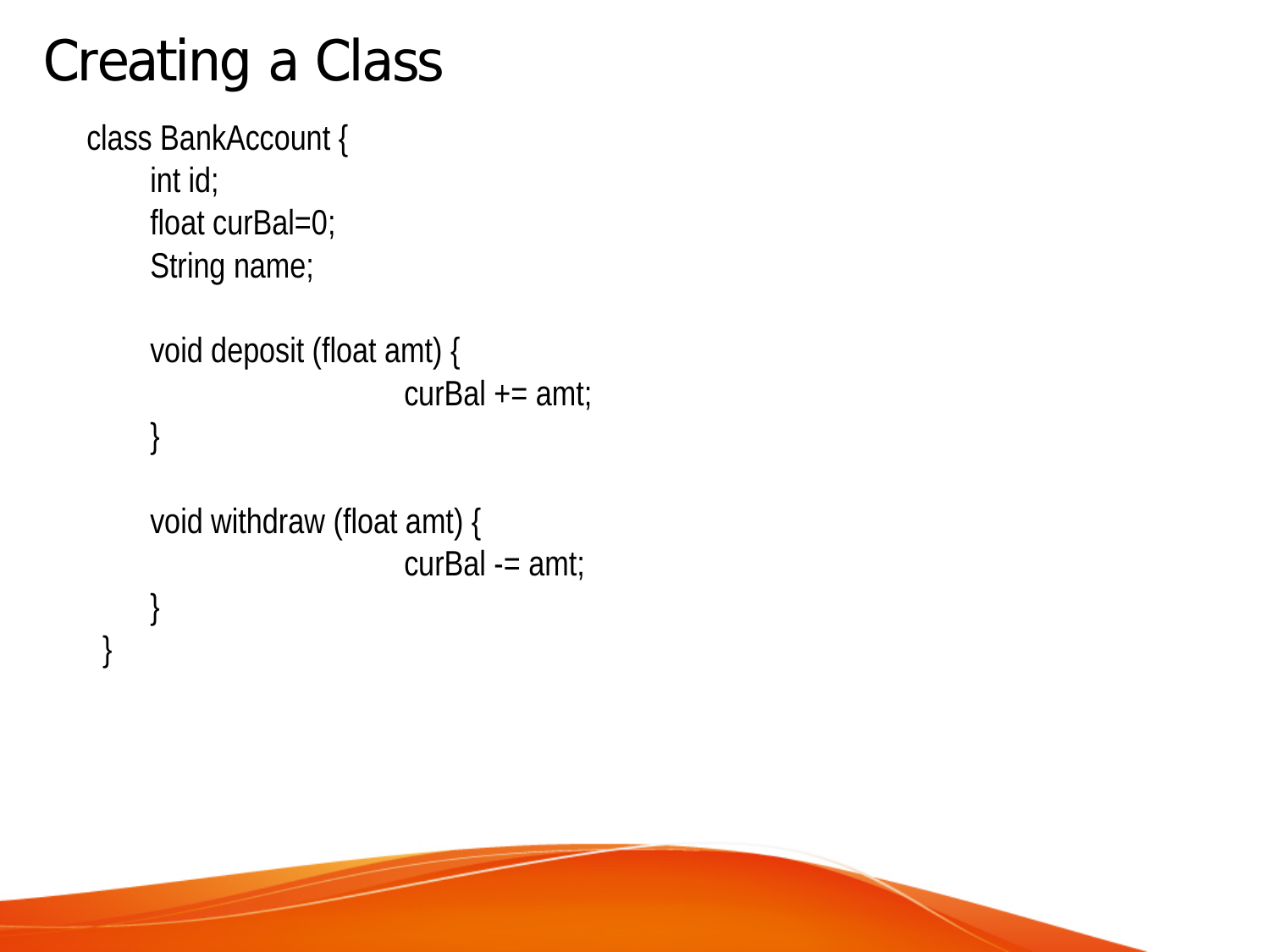

Creating a Class
class BankAccount {
	int id;
	float curBal=0;
  	String name;

  	void deposit (float amt) {
    			curBal += amt;
  	}

  	void withdraw (float amt) {
    			curBal -= amt;
  	}
  }